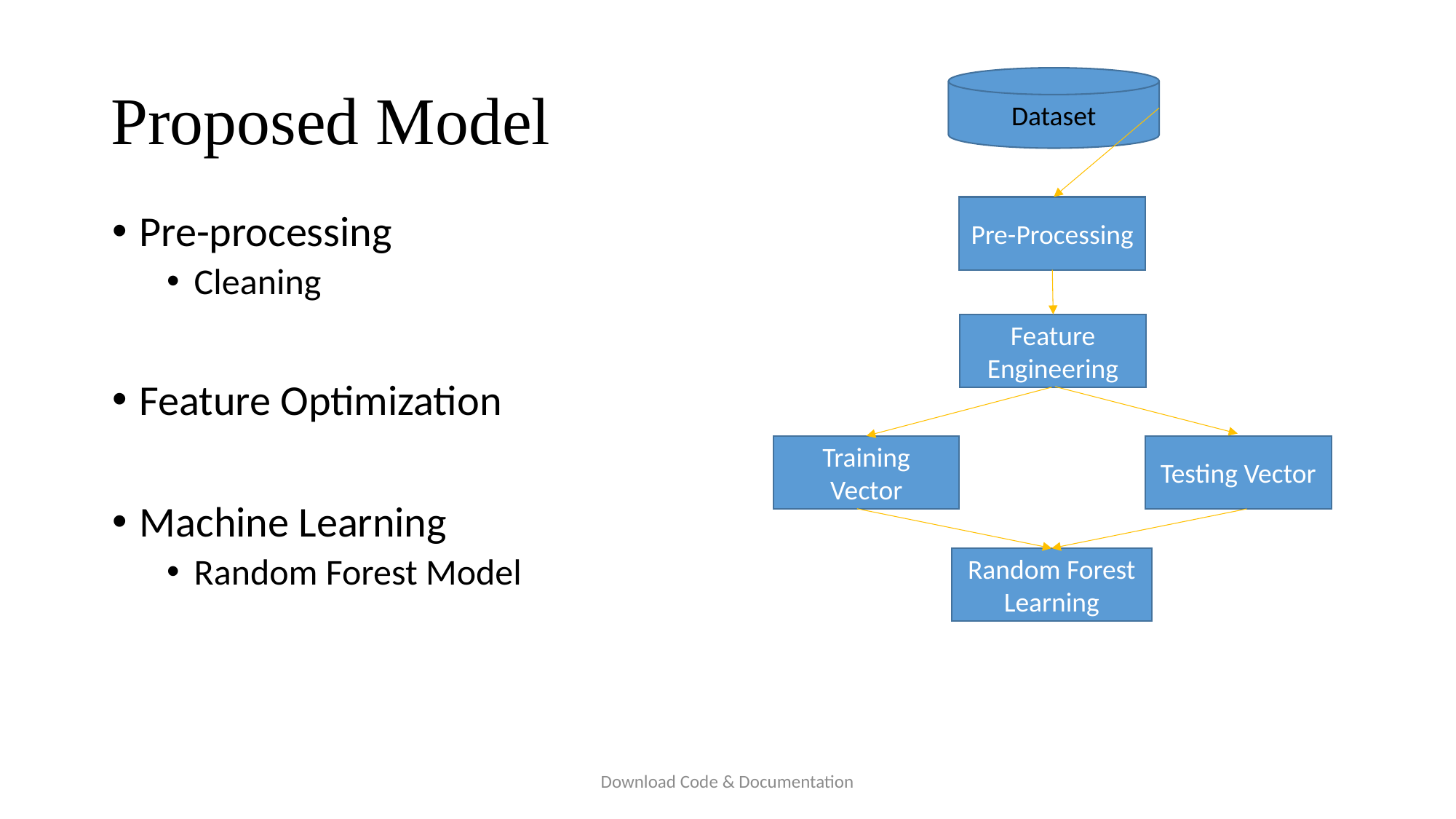

# Proposed Model
Dataset
Pre-Processing
Pre-processing
Cleaning

Feature Optimization

Machine Learning
Random Forest Model

Feature Engineering
Training Vector
Testing Vector
Random Forest Learning
Download Code & Documentation